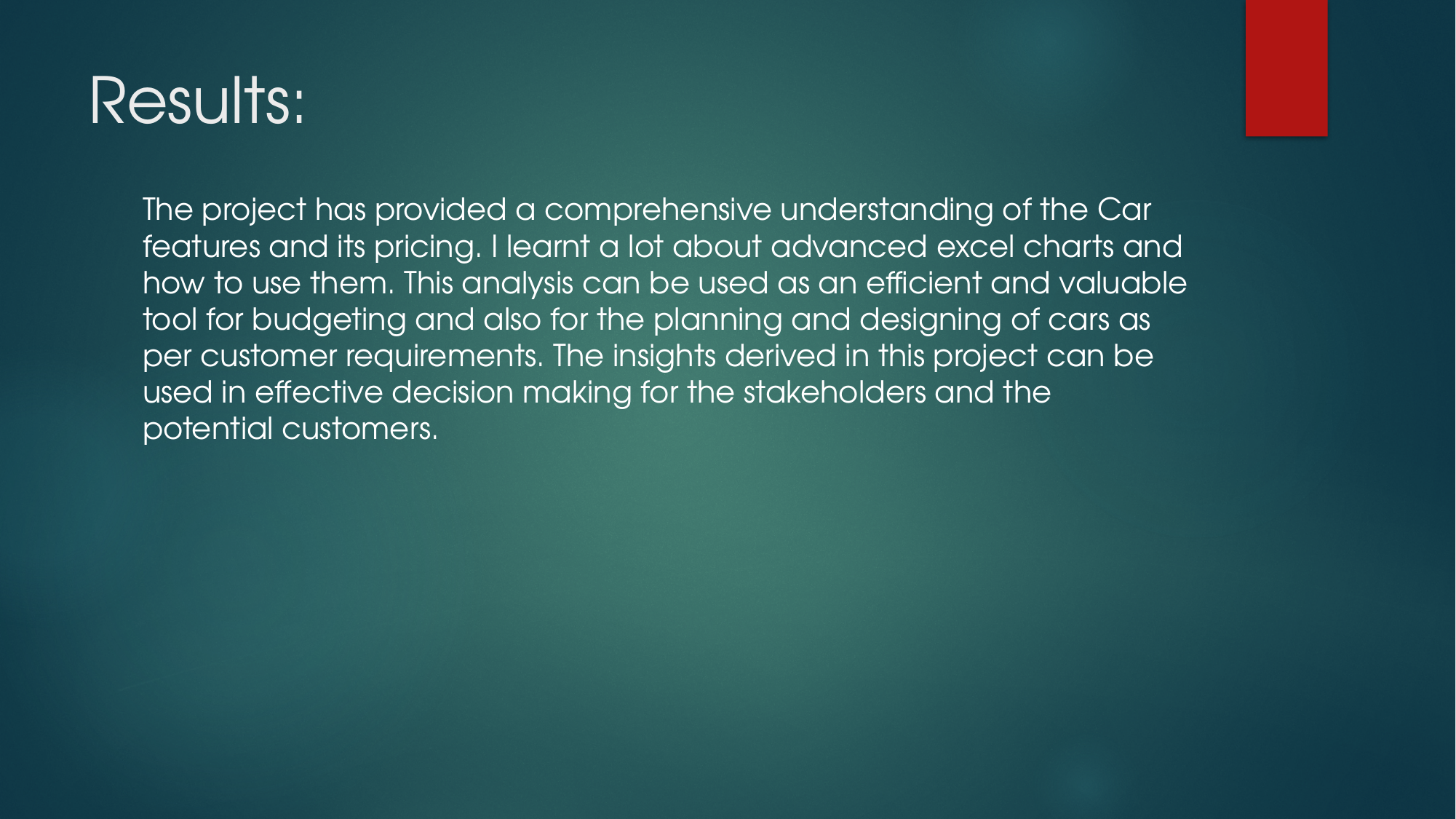

# Results:
The project has provided a comprehensive understanding of the Car features and its pricing. I learnt a lot about advanced excel charts and how to use them. This analysis can be used as an efficient and valuable tool for budgeting and also for the planning and designing of cars as per customer requirements. The insights derived in this project can be used in effective decision making for the stakeholders and the potential customers.